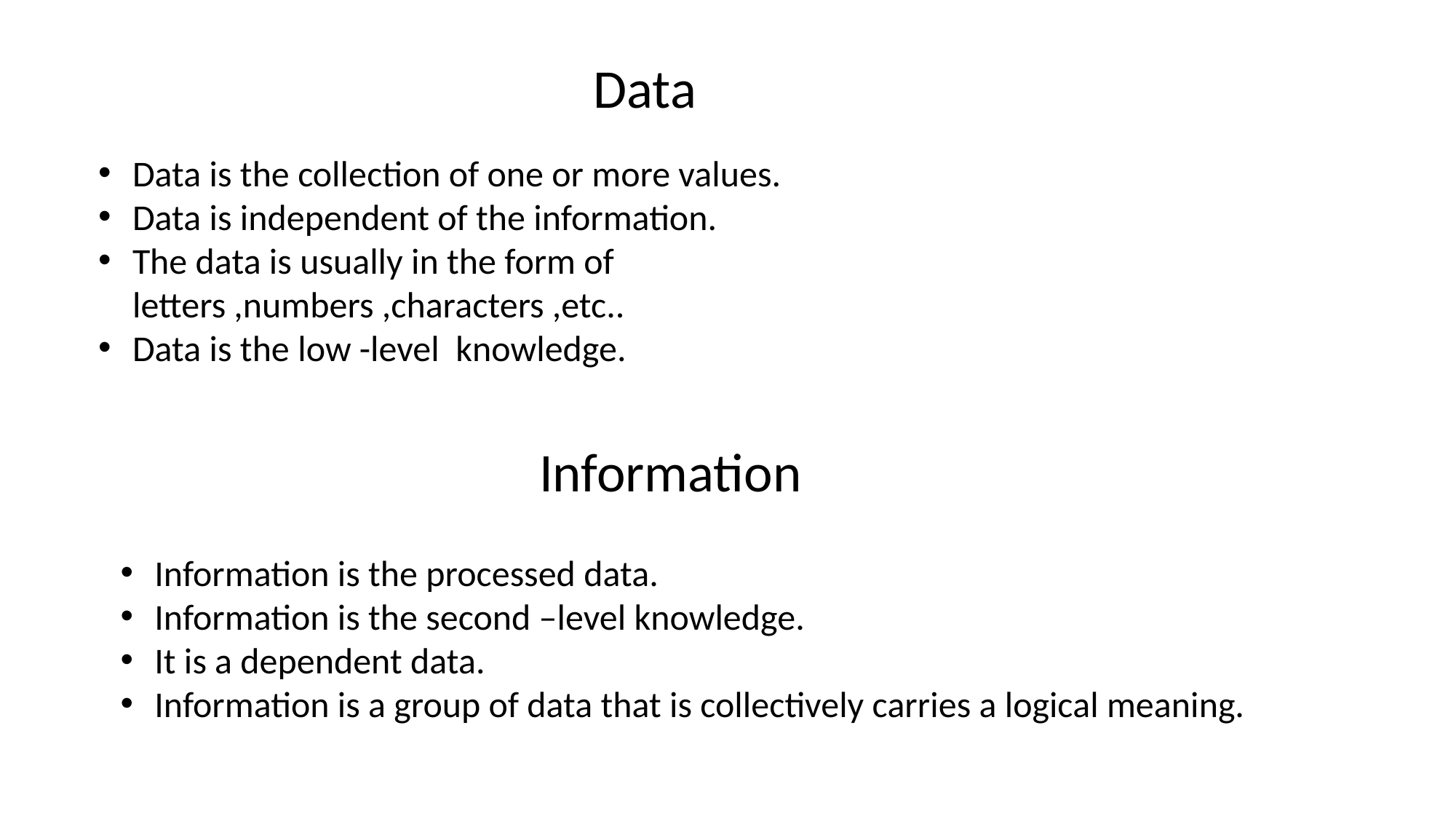

# Data
Data is the collection of one or more values.
Data is independent of the information.
The data is usually in the form of  letters ,numbers ,characters ,etc..
Data is the low -level  knowledge.
Information
Information is the processed data.
Information is the second –level knowledge.
It is a dependent data.
Information is a group of data that is collectively carries a logical meaning.